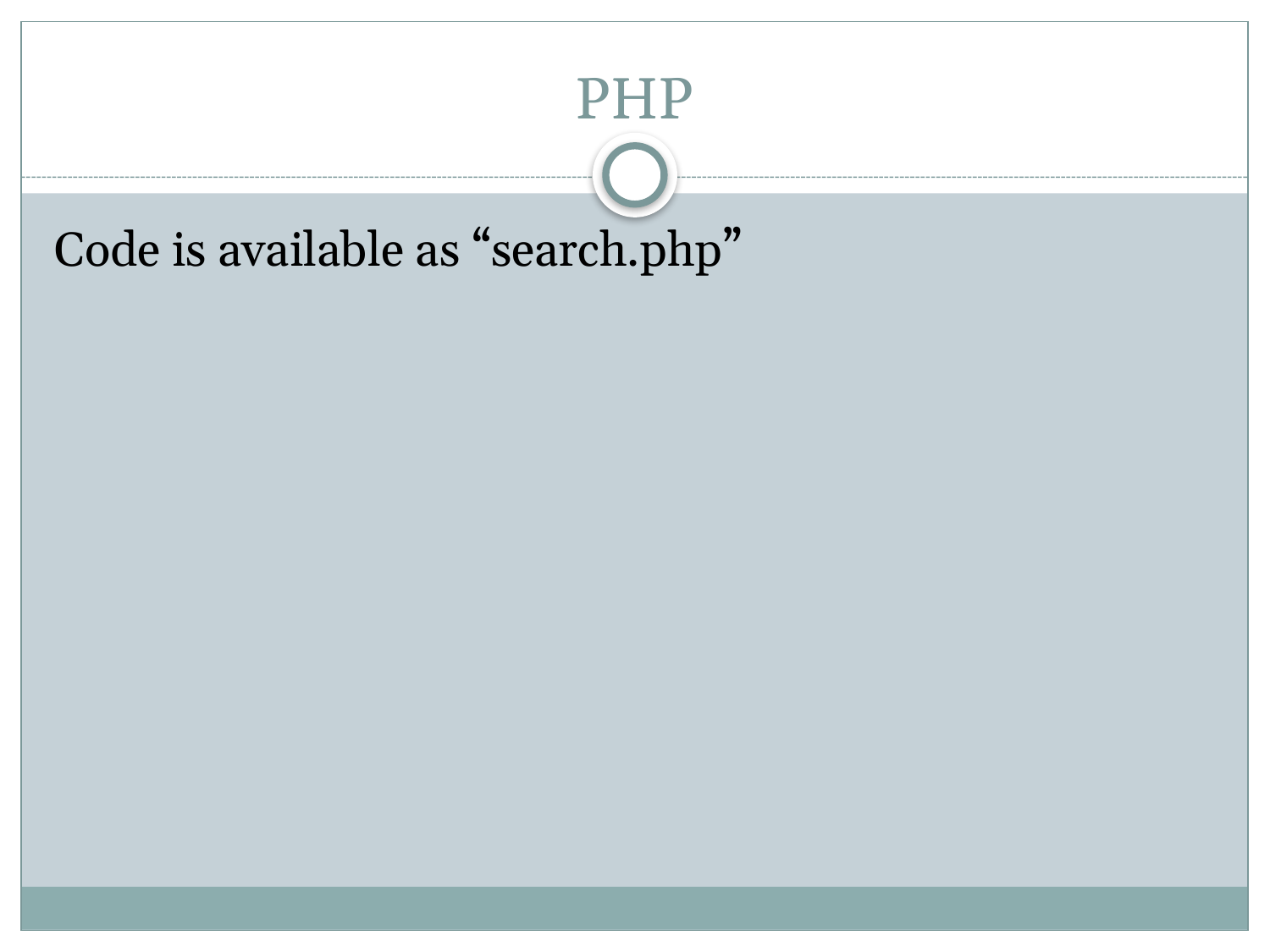

# PHP
Code is available as “search.php”